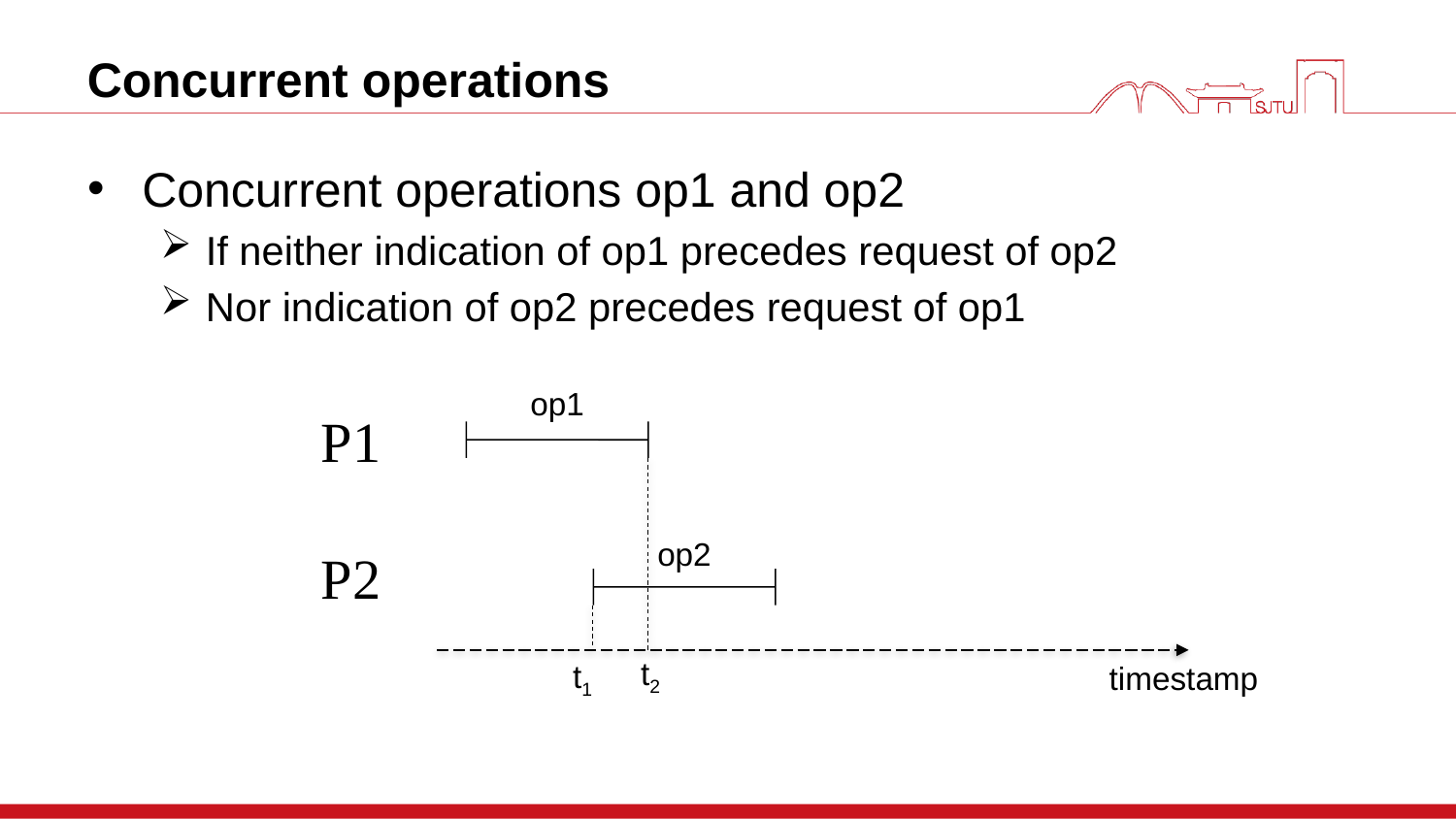

# Concurrent operations
Concurrent operations op1 and op2
If neither indication of op1 precedes request of op2
Nor indication of op2 precedes request of op1

op1
P1

op2
P2

t2
t1
timestamp